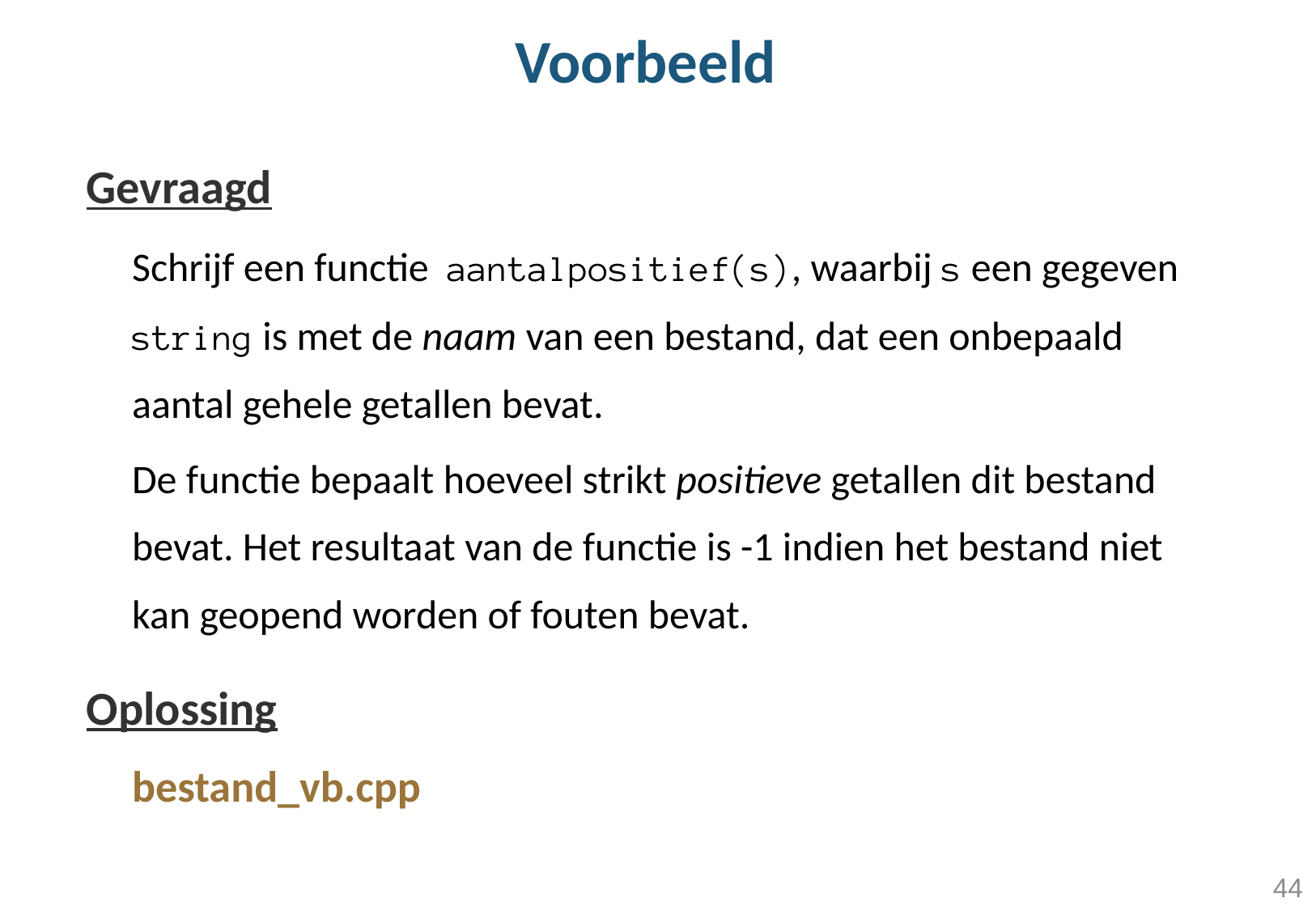

# Voorbeeld
Gevraagd
	Schrijf een functie  aantalpositief(s), waarbij s een gegeven string is met de naam van een bestand, dat een onbepaald aantal gehele getallen bevat.
	De functie bepaalt hoeveel strikt positieve getallen dit bestand bevat. Het resultaat van de functie is -1 indien het bestand niet kan geopend worden of fouten bevat.
Oplossing
	bestand_vb.cpp
44